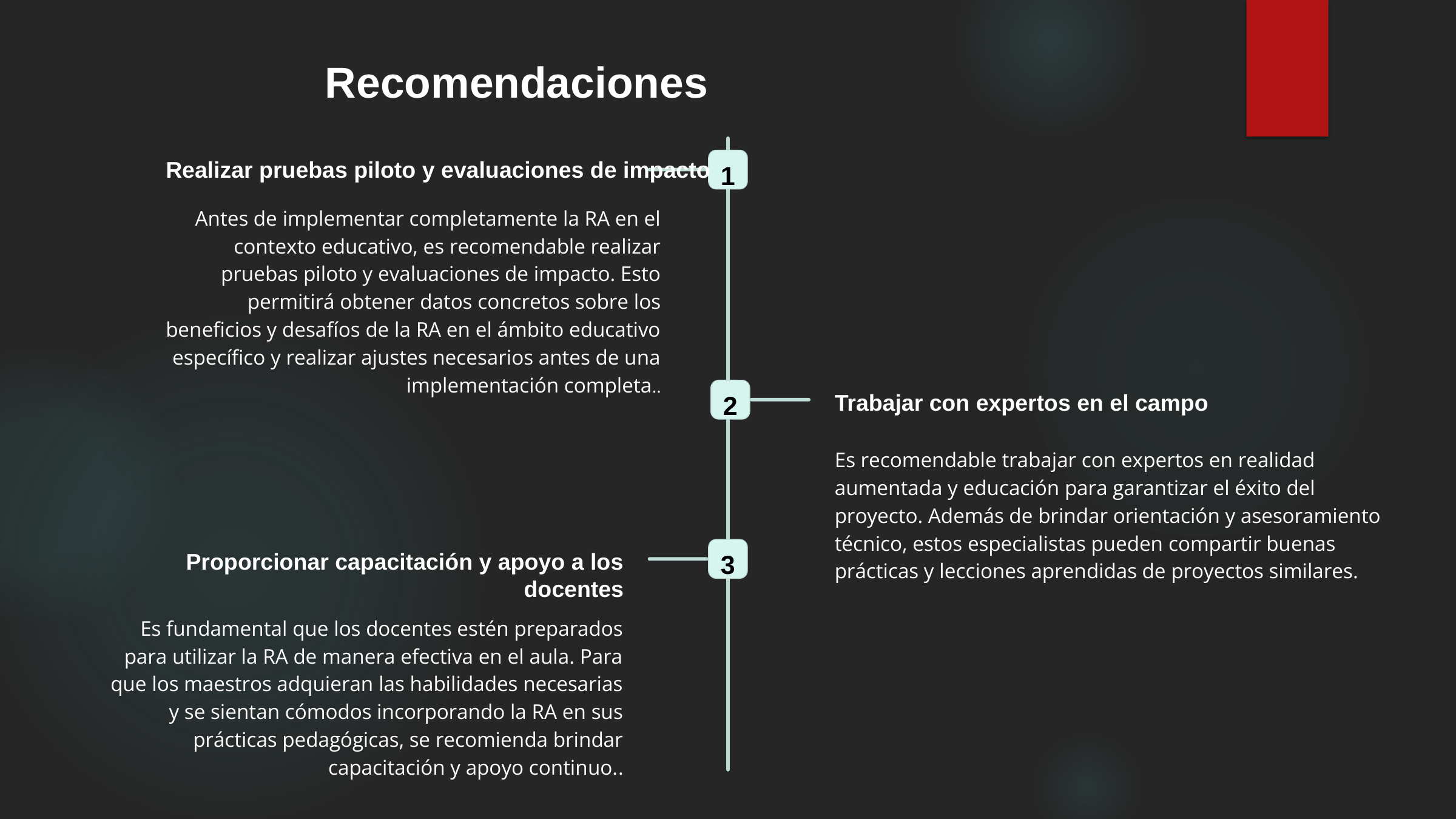

Recomendaciones

Realizar pruebas piloto y evaluaciones de impacto
1

Antes de implementar completamente la RA en el contexto educativo, es recomendable realizar pruebas piloto y evaluaciones de impacto. Esto permitirá obtener datos concretos sobre los beneficios y desafíos de la RA en el ámbito educativo específico y realizar ajustes necesarios antes de una implementación completa..

2
Trabajar con expertos en el campo

Es recomendable trabajar con expertos en realidad aumentada y educación para garantizar el éxito del proyecto. Además de brindar orientación y asesoramiento técnico, estos especialistas pueden compartir buenas prácticas y lecciones aprendidas de proyectos similares.

3
Proporcionar capacitación y apoyo a los docentes

Es fundamental que los docentes estén preparados para utilizar la RA de manera efectiva en el aula. Para que los maestros adquieran las habilidades necesarias y se sientan cómodos incorporando la RA en sus prácticas pedagógicas, se recomienda brindar capacitación y apoyo continuo..